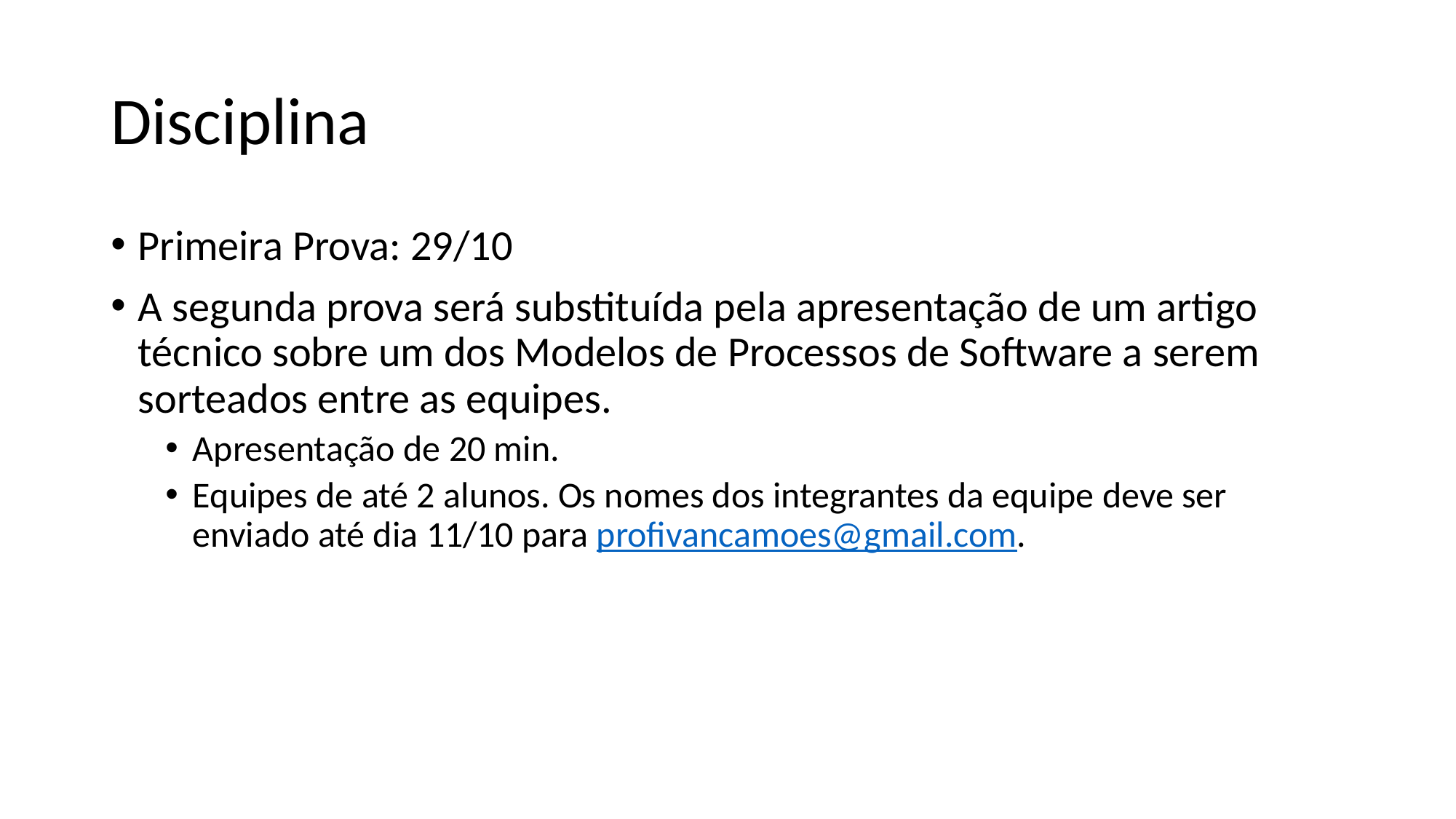

# Disciplina
Primeira Prova: 29/10
A segunda prova será substituída pela apresentação de um artigo técnico sobre um dos Modelos de Processos de Software a serem sorteados entre as equipes.
Apresentação de 20 min.
Equipes de até 2 alunos. Os nomes dos integrantes da equipe deve ser enviado até dia 11/10 para profivancamoes@gmail.com.